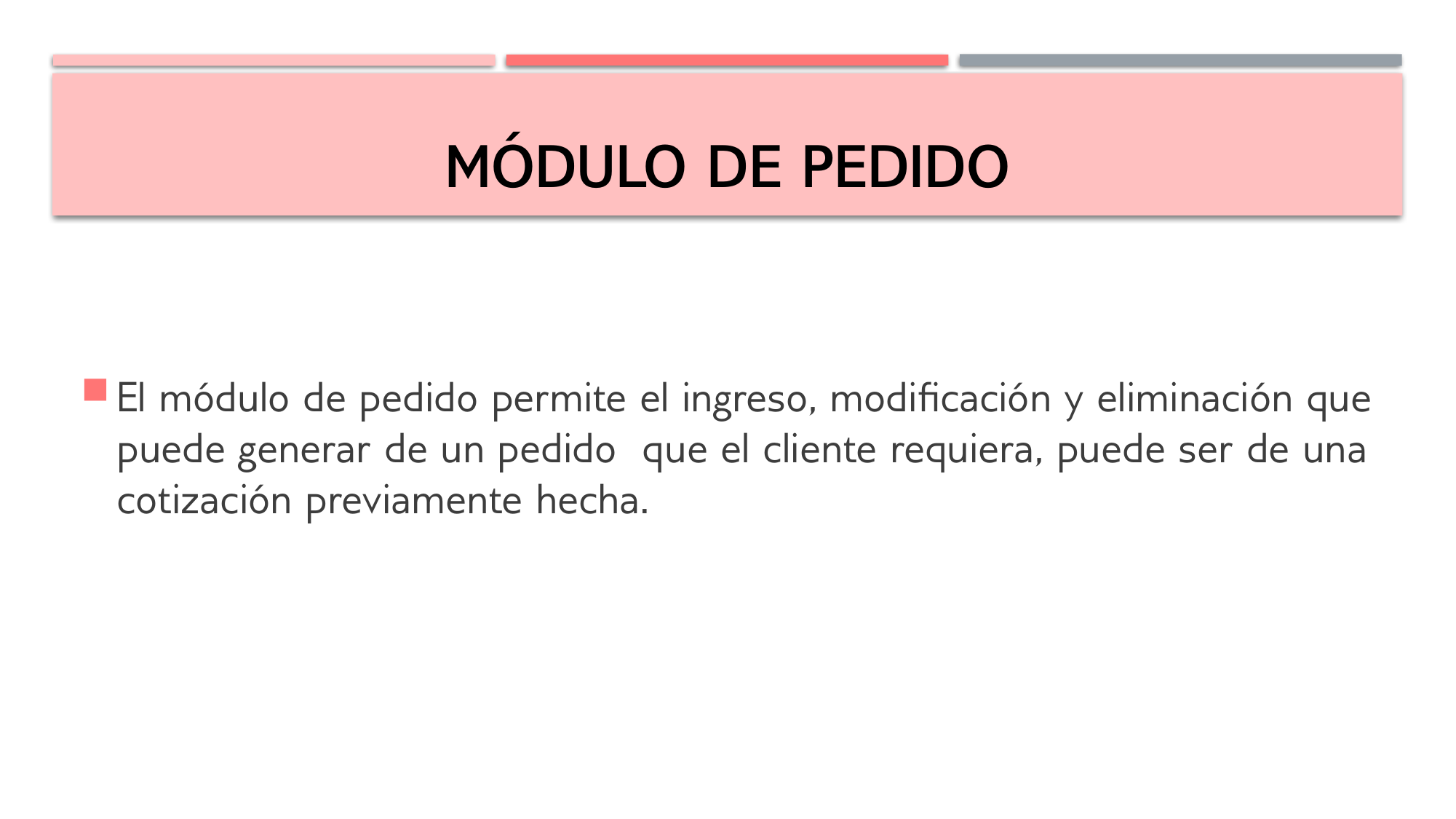

# Módulo de PEDIDO
El módulo de pedido permite el ingreso, modificación y eliminación que puede generar de un pedido  que el cliente requiera, puede ser de una cotización previamente hecha.